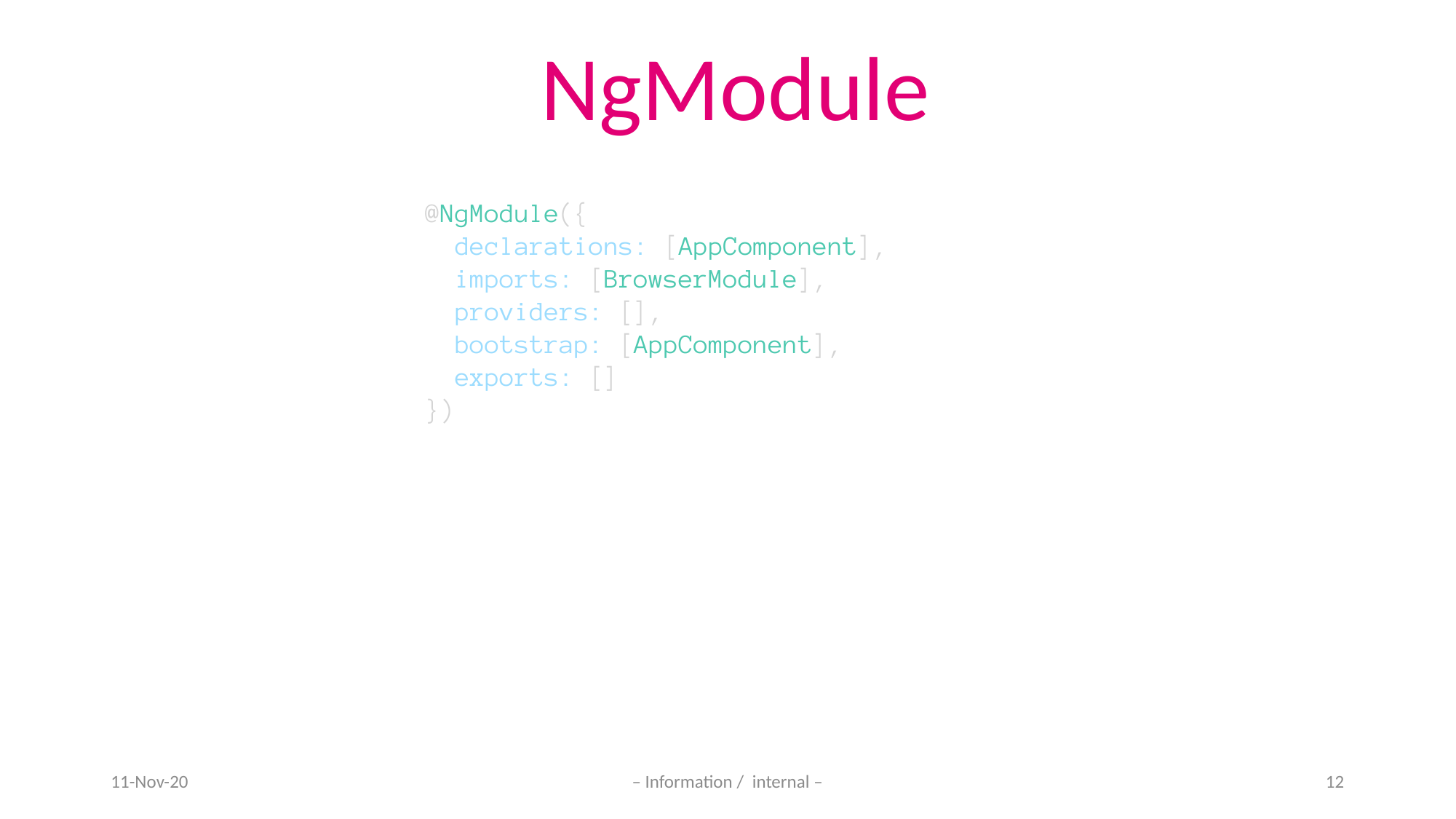

NgModule
@NgModule({
  declarations: [AppComponent],
  imports: [BrowserModule],
  providers: [],
  bootstrap: [AppComponent],
  exports: []
})
11-Nov-20
– Information /  internal –
12